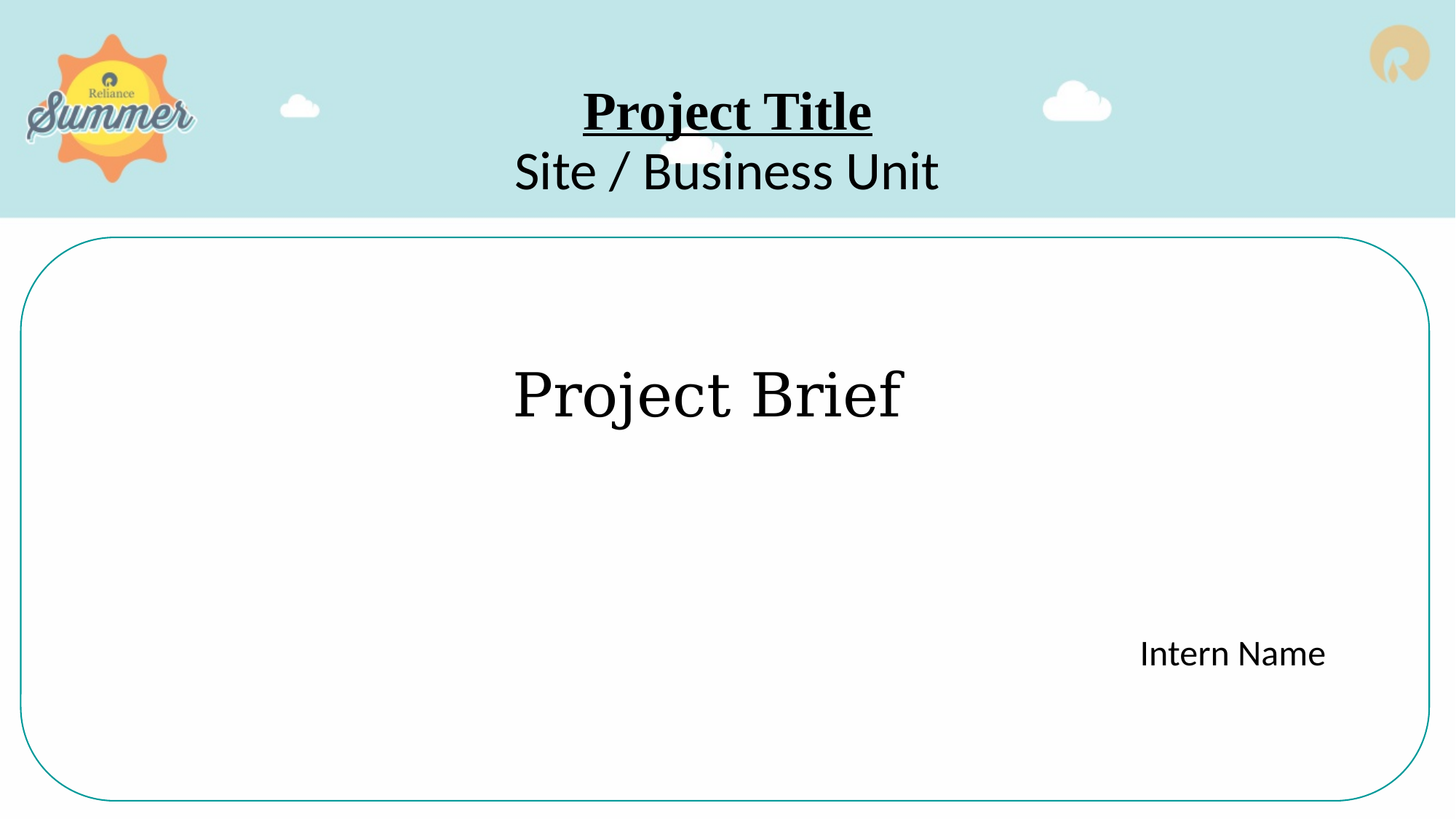

# Project Title Site / Business Unit

Project Brief
Intern Name